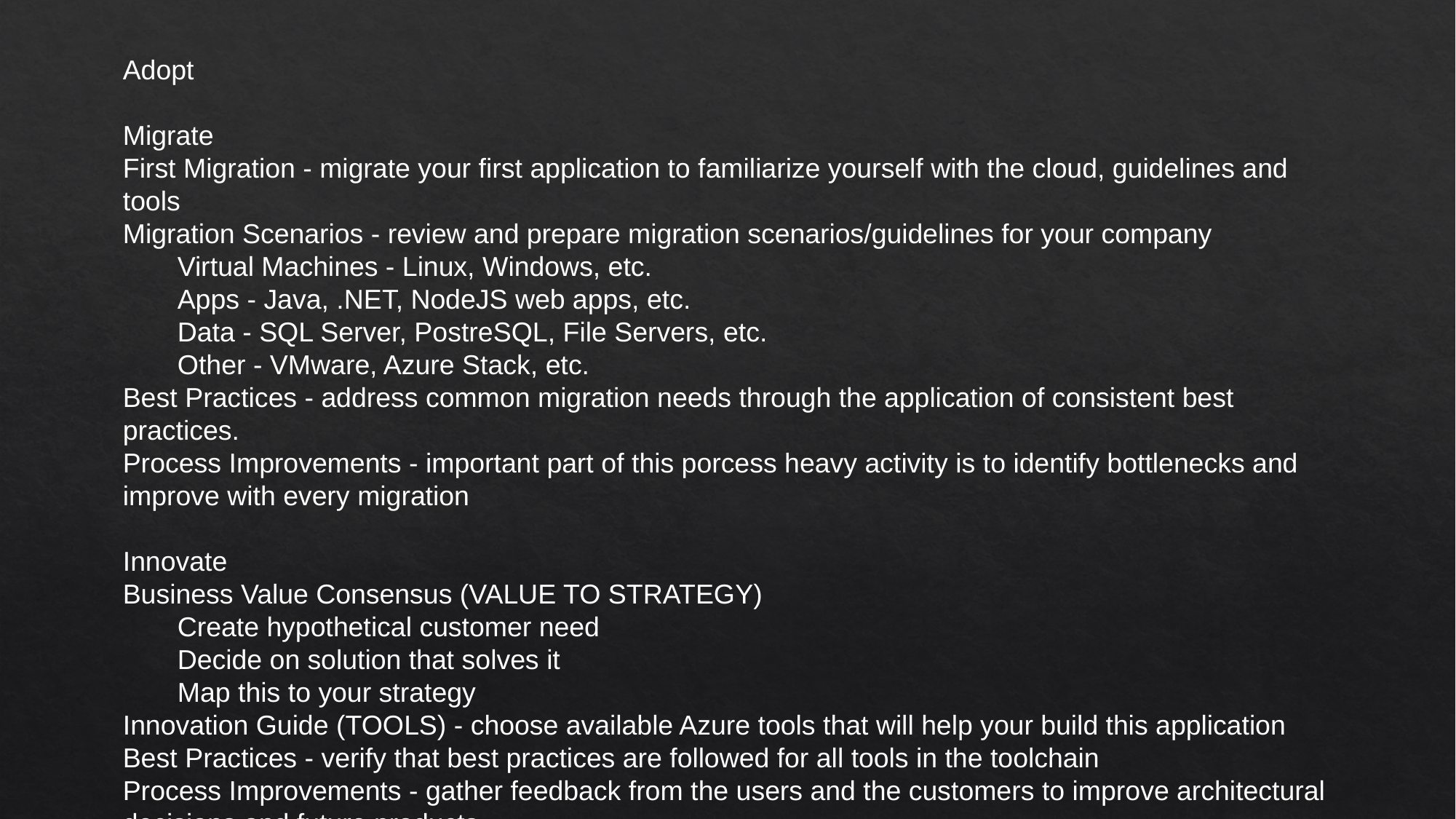

Adopt

Migrate
First Migration - migrate your first application to familiarize yourself with the cloud, guidelines and tools
Migration Scenarios - review and prepare migration scenarios/guidelines for your company
Virtual Machines - Linux, Windows, etc.
Apps - Java, .NET, NodeJS web apps, etc.
Data - SQL Server, PostreSQL, File Servers, etc.
Other - VMware, Azure Stack, etc.
Best Practices - address common migration needs through the application of consistent best practices.
Process Improvements - important part of this porcess heavy activity is to identify bottlenecks and improve with every migration

Innovate
Business Value Consensus (VALUE TO STRATEGY)
Create hypothetical customer need
Decide on solution that solves it
Map this to your strategy
Innovation Guide (TOOLS) - choose available Azure tools that will help your build this application
Best Practices - verify that best practices are followed for all tools in the toolchain
Process Improvements - gather feedback from the users and the customers to improve architectural decisions and future products